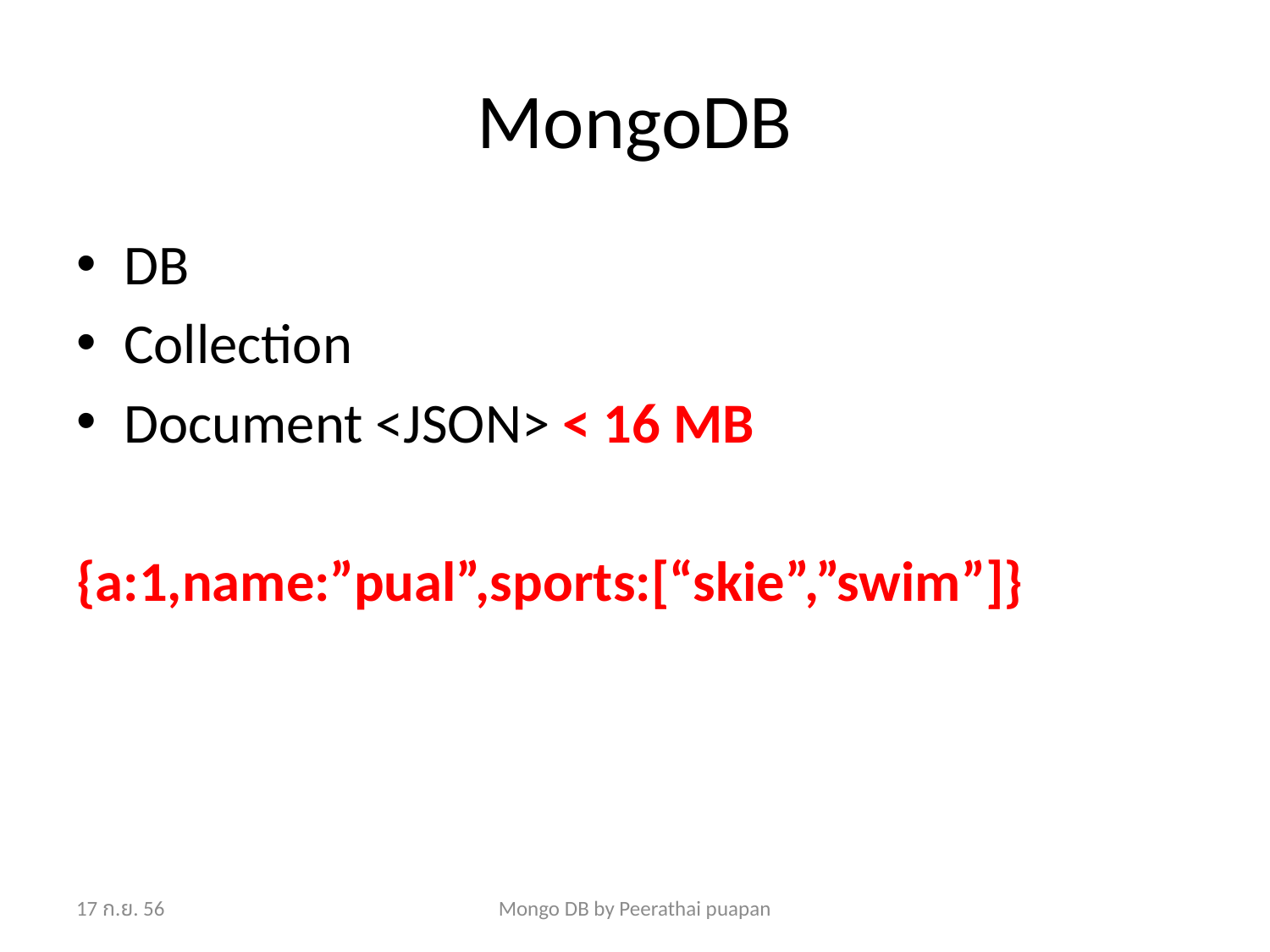

# MongoDB
DB
Collection
Document <JSON> < 16 MB

{a:1,name:”pual”,sports:[“skie”,”swim”]}
17 ก.ย. 56
Mongo DB by Peerathai puapan